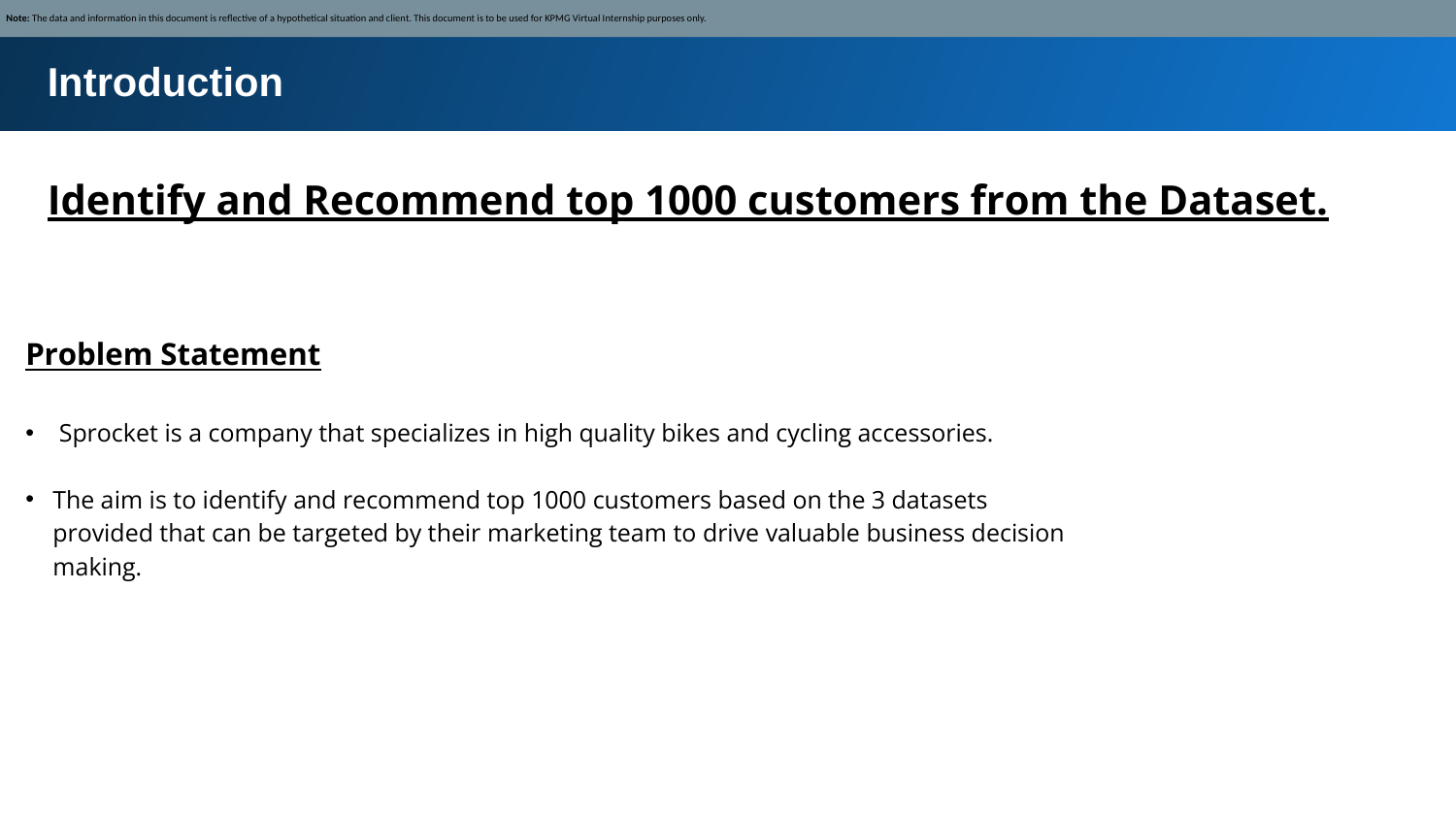

Note: The data and information in this document is reflective of a hypothetical situation and client. This document is to be used for KPMG Virtual Internship purposes only.
Introduction
Identify and Recommend top 1000 customers from the Dataset.
Problem Statement

 Sprocket is a company that specializes in high quality bikes and cycling accessories.

The aim is to identify and recommend top 1000 customers based on the 3 datasets provided that can be targeted by their marketing team to drive valuable business decision making.